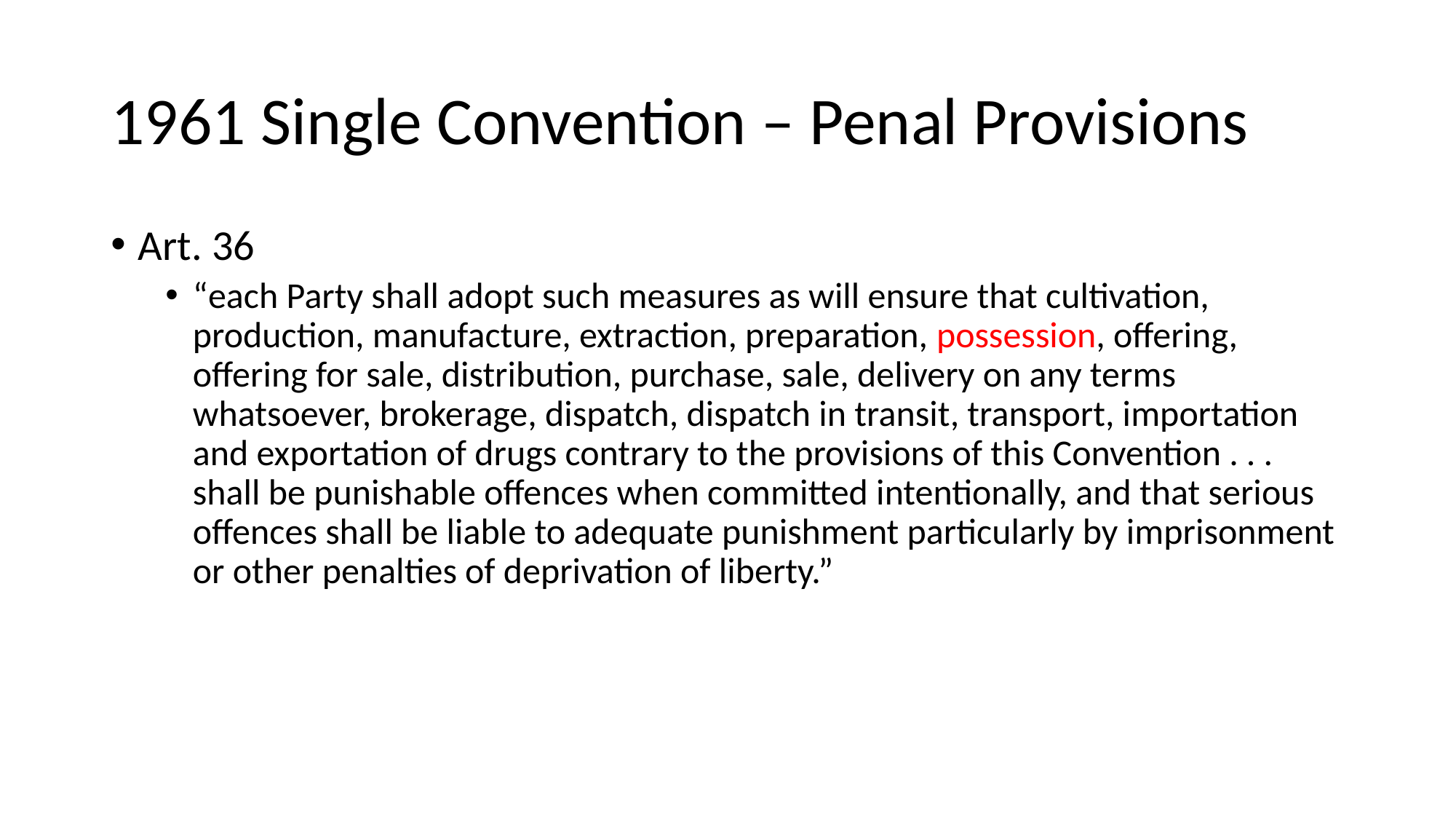

# 1961 Single Convention – Penal Provisions
Art. 36
“each Party shall adopt such measures as will ensure that cultivation, production, manufacture, extraction, preparation, possession, offering, offering for sale, distribution, purchase, sale, delivery on any terms whatsoever, brokerage, dispatch, dispatch in transit, transport, importation and exportation of drugs contrary to the provisions of this Convention . . . shall be punishable offences when committed intentionally, and that serious offences shall be liable to adequate punishment particularly by imprisonment or other penalties of deprivation of liberty.”